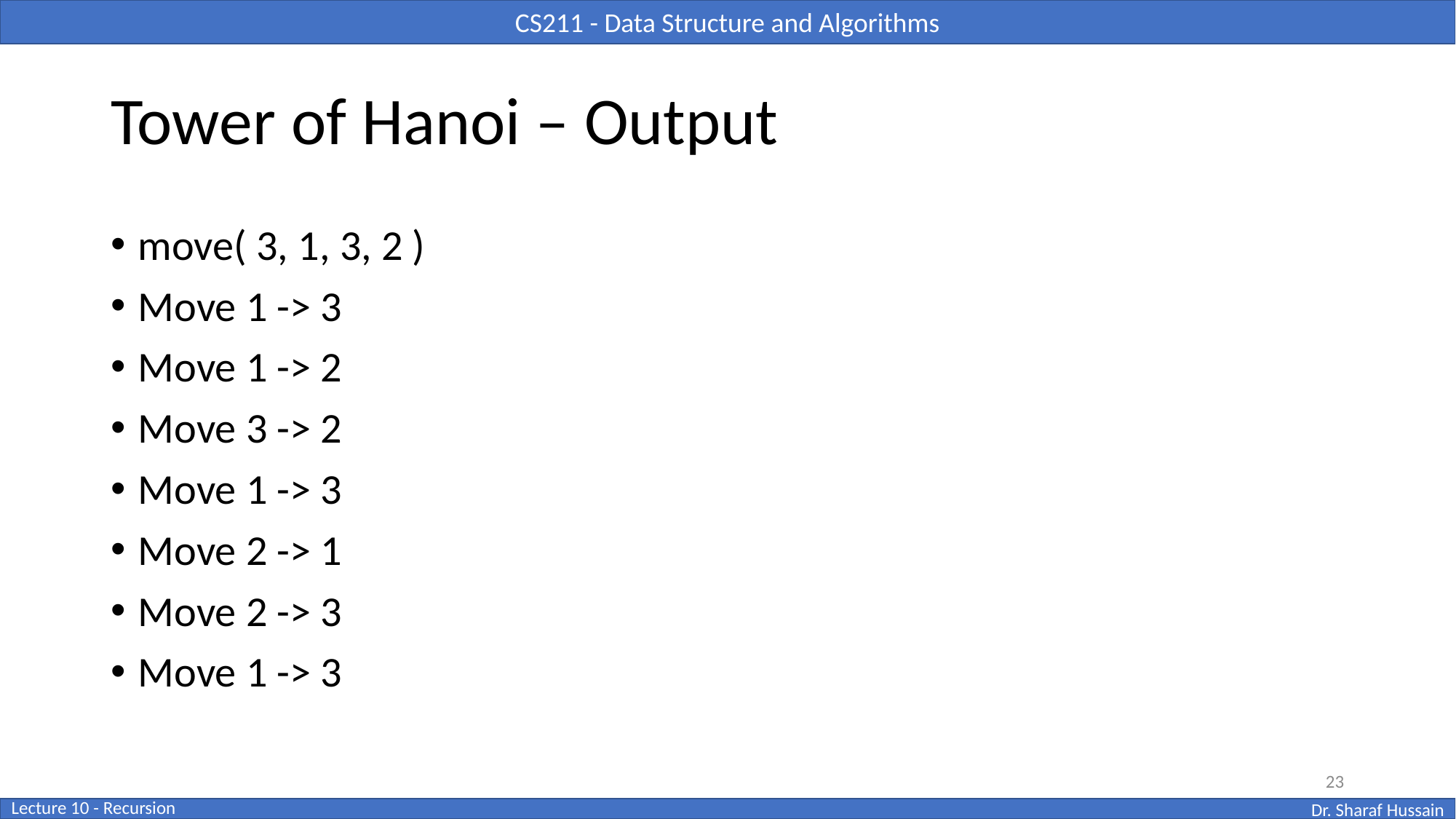

# Tower of Hanoi – Output
move( 3, 1, 3, 2 )
Move 1 -> 3
Move 1 -> 2
Move 3 -> 2
Move 1 -> 3
Move 2 -> 1
Move 2 -> 3
Move 1 -> 3
23